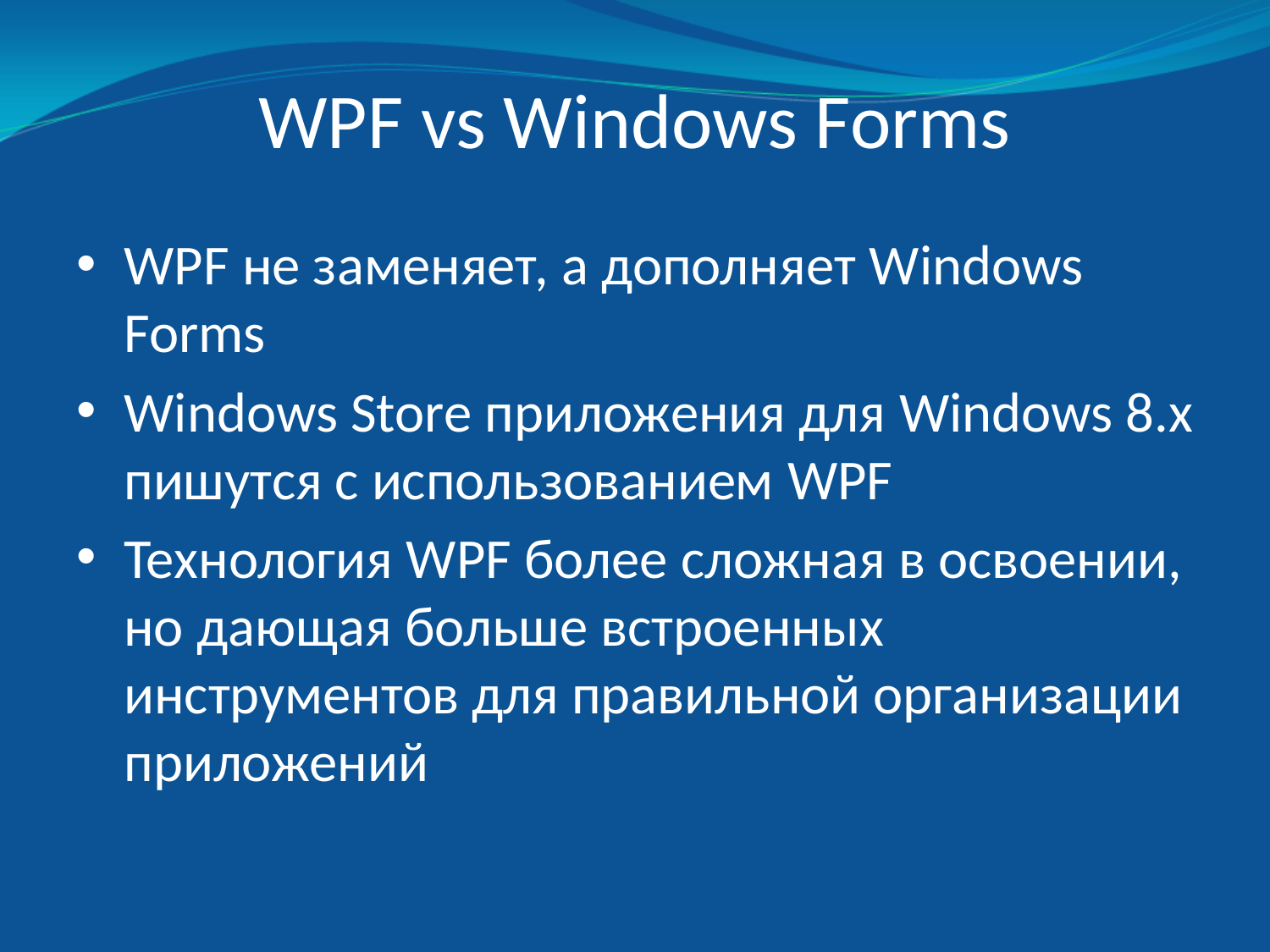

# WPF vs Windows Forms
WPF не заменяет, а дополняет Windows Forms
Windows Store приложения для Windows 8.x пишутся с использованием WPF
Технология WPF более сложная в освоении, но дающая больше встроенных инструментов для правильной организации приложений